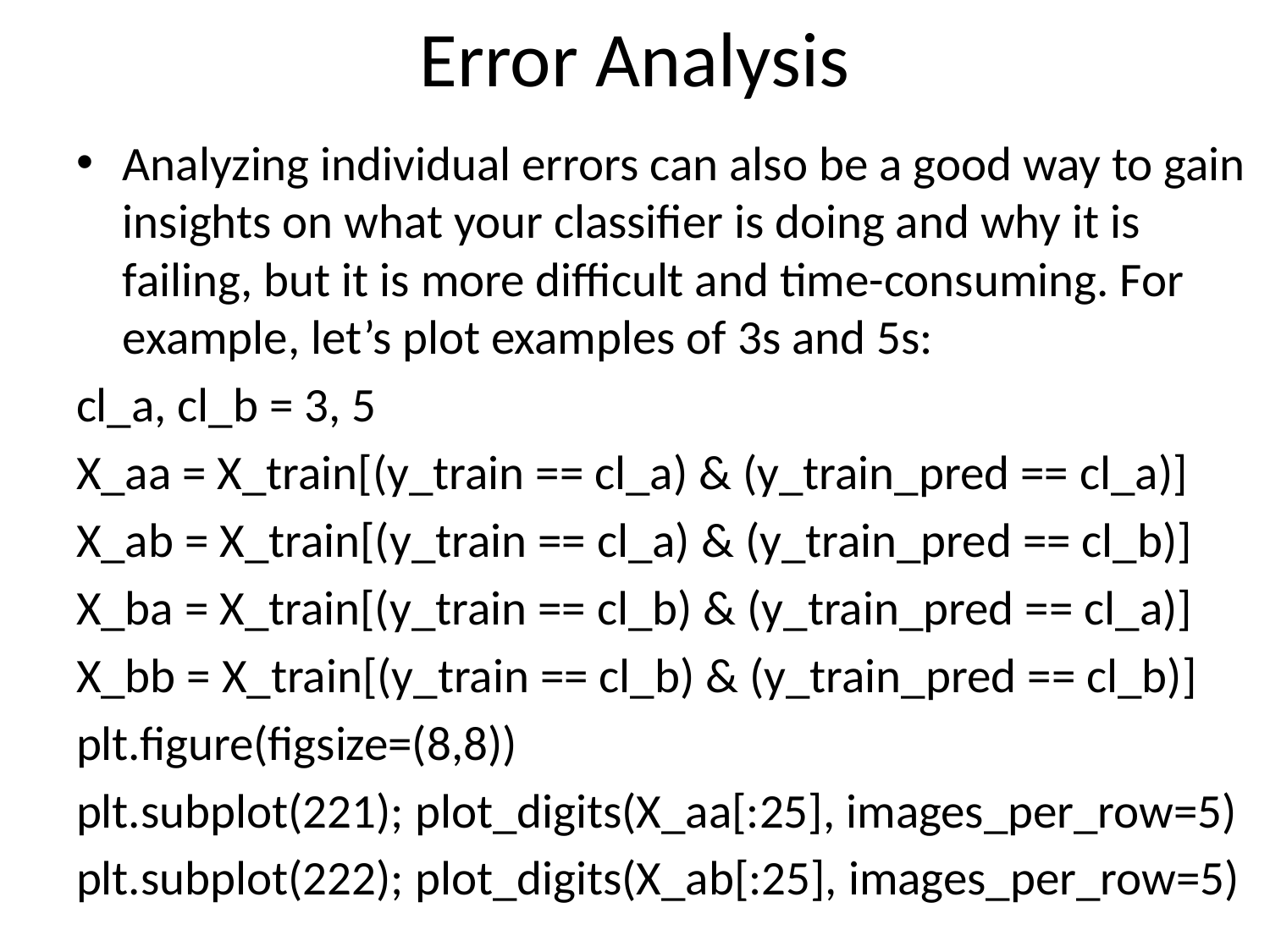

# Error Analysis
Analyzing individual errors can also be a good way to gain insights on what your classifier is doing and why it is failing, but it is more difficult and time-consuming. For example, let’s plot examples of 3s and 5s:
cl_a, cl_b = 3, 5
X_aa = X_train[(y_train == cl_a) & (y_train_pred == cl_a)]
X_ab = X_train[(y_train == cl_a) & (y_train_pred == cl_b)]
X_ba = X_train[(y_train == cl_b) & (y_train_pred == cl_a)]
X_bb = X_train[(y_train == cl_b) & (y_train_pred == cl_b)]
plt.figure(figsize=(8,8))
plt.subplot(221); plot_digits(X_aa[:25], images_per_row=5)
plt.subplot(222); plot_digits(X_ab[:25], images_per_row=5)